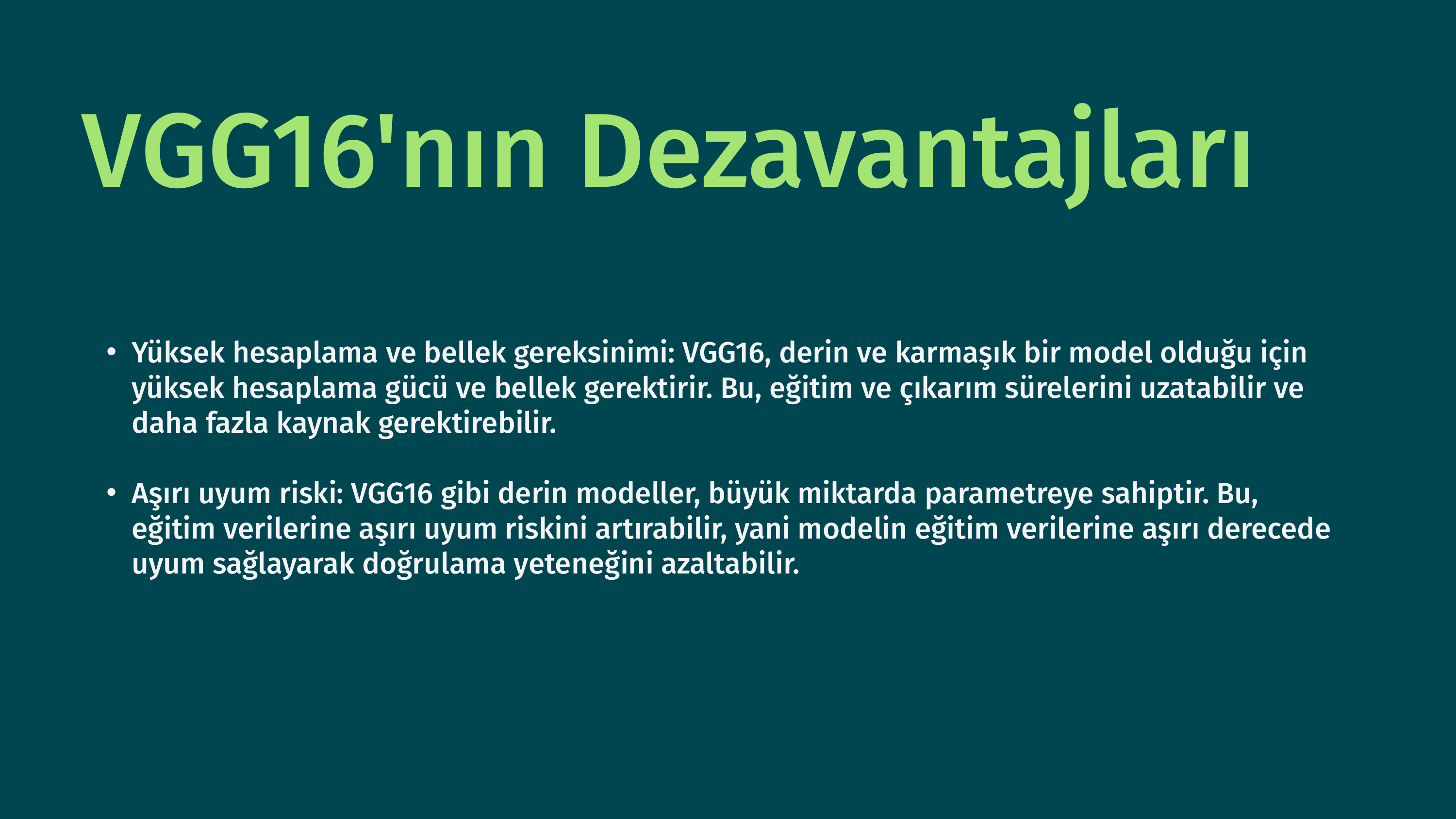

VGG16'nın Dezavantajları

Yüksek hesaplama ve bellek gereksinimi: VGG16, derin ve karmaşık bir model olduğu için yüksek hesaplama gücü ve bellek gerektirir. Bu, eğitim ve çıkarım sürelerini uzatabilir ve daha fazla kaynak gerektirebilir.

Aşırı uyum riski: VGG16 gibi derin modeller, büyük miktarda parametreye sahiptir. Bu, eğitim verilerine aşırı uyum riskini artırabilir, yani modelin eğitim verilerine aşırı derecede uyum sağlayarak doğrulama yeteneğini azaltabilir.